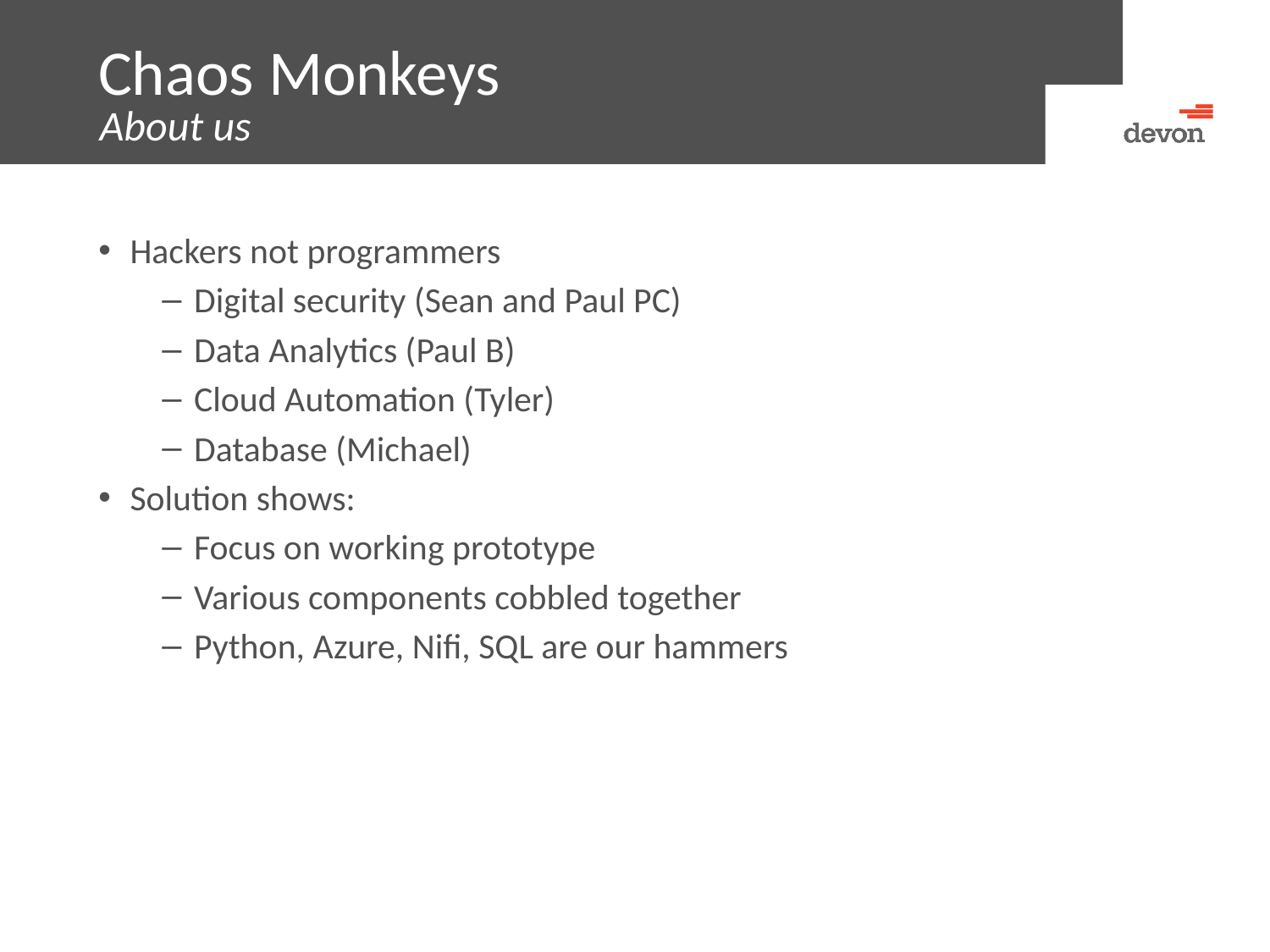

# Chaos Monkeys
About us
Hackers not programmers
Digital security (Sean and Paul PC)
Data Analytics (Paul B)
Cloud Automation (Tyler)
Database (Michael)
Solution shows:
Focus on working prototype
Various components cobbled together
Python, Azure, Nifi, SQL are our hammers